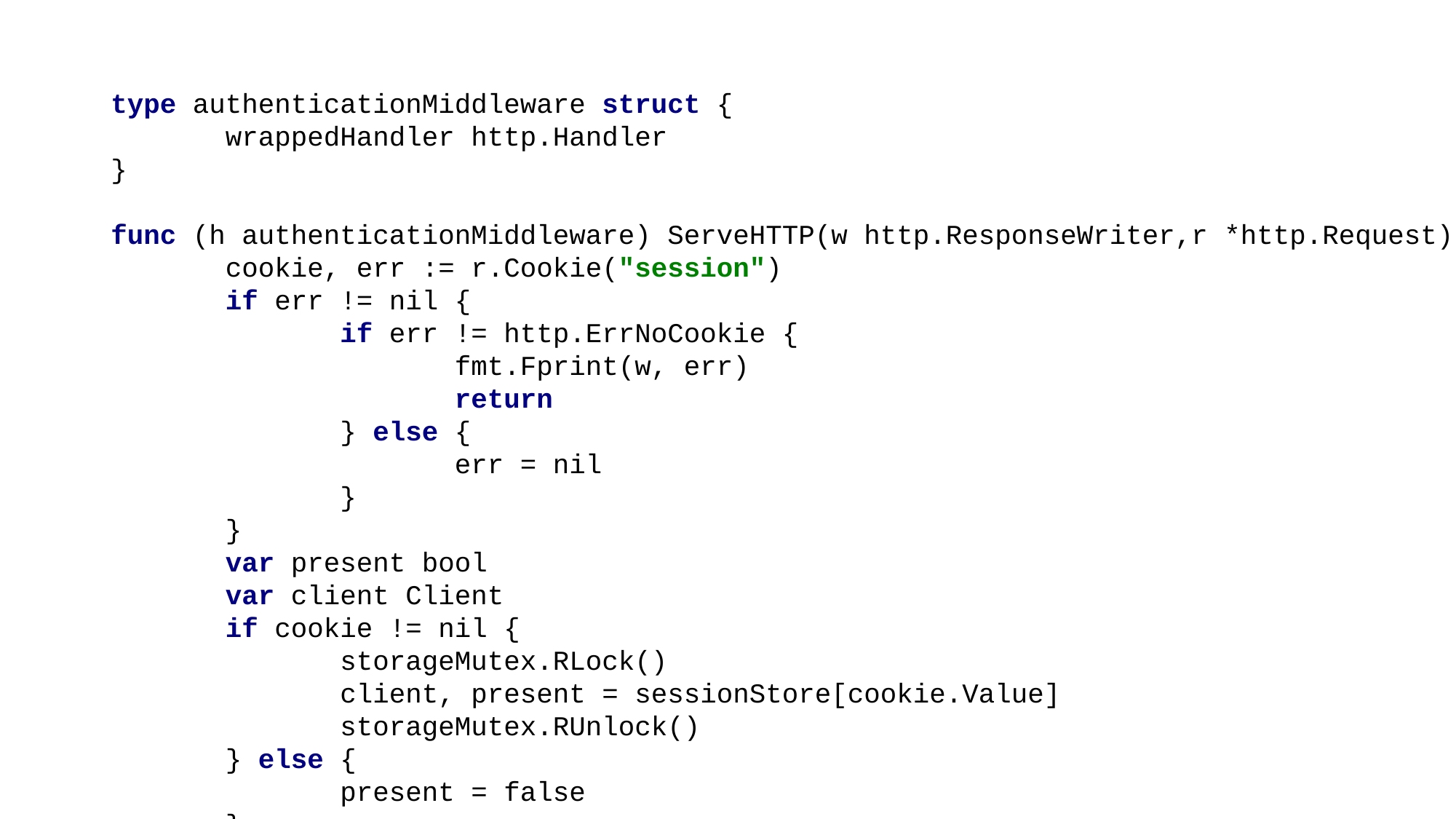

type authenticationMiddleware struct {
       wrappedHandler http.Handler
}
func (h authenticationMiddleware) ServeHTTP(w http.ResponseWriter,r *http.Request) {
       cookie, err := r.Cookie("session")
       if err != nil {
              if err != http.ErrNoCookie {
                     fmt.Fprint(w, err)
                     return
              } else {
                     err = nil
              }
       }
       var present bool
       var client Client
       if cookie != nil {
              storageMutex.RLock()
              client, present = sessionStore[cookie.Value]
              storageMutex.RUnlock()
       } else {
              present = false
       }
       if present == false {
              cookie = &http.Cookie{
                     Name: "session",
                     Value: uuid.NewV4().String(),
              }
              client = Client{false}
              storageMutex.Lock()
              sessionStore[cookie.Value] = client
              storageMutex.Unlock()
       }
       http.SetCookie(w, cookie)
       if client.loggedIn == false {
              fmt.Fprint(w, loginPage)
              return
       }
       if client.loggedIn == true {
              h.wrappedHandler.ServeHTTP(w, r)
              return
       }
}